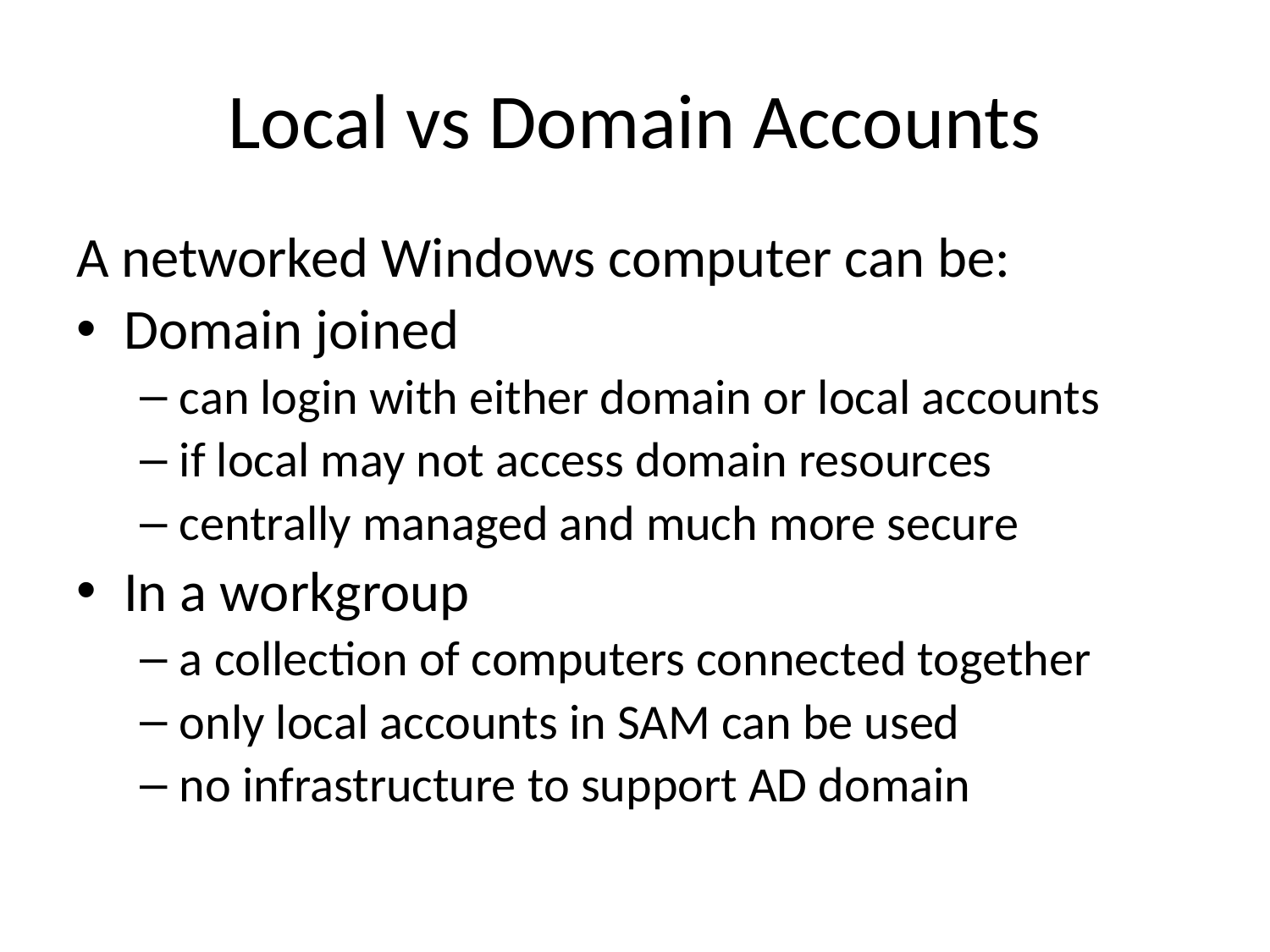

# Local vs Domain Accounts
A networked Windows computer can be:
Domain joined
can login with either domain or local accounts
if local may not access domain resources
centrally managed and much more secure
In a workgroup
a collection of computers connected together
only local accounts in SAM can be used
no infrastructure to support AD domain